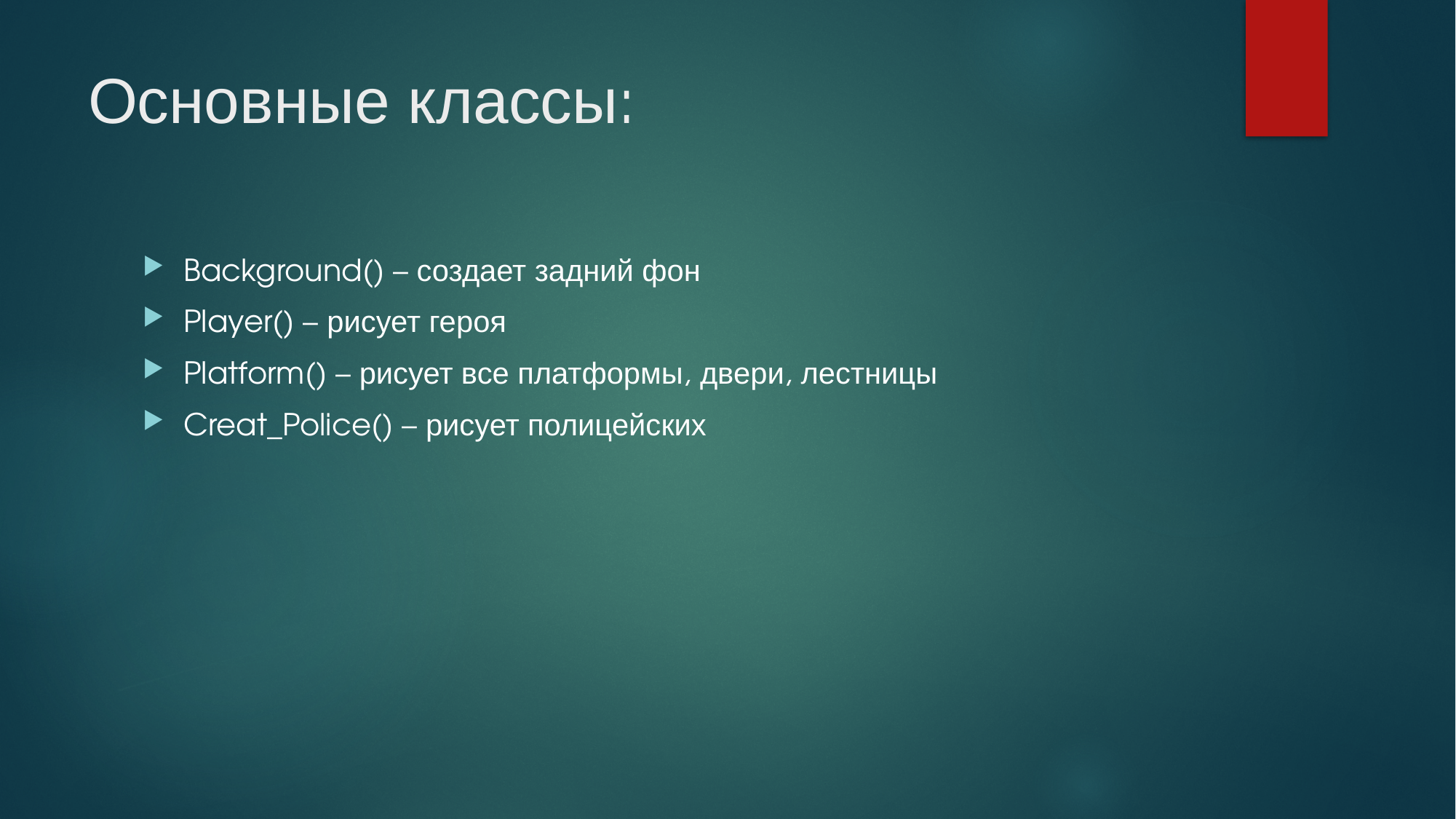

# Основные классы:
Background() – создает задний фон
Player() – рисует героя
Platform() – рисует все платформы, двери, лестницы
Creat_Police() – рисует полицейских